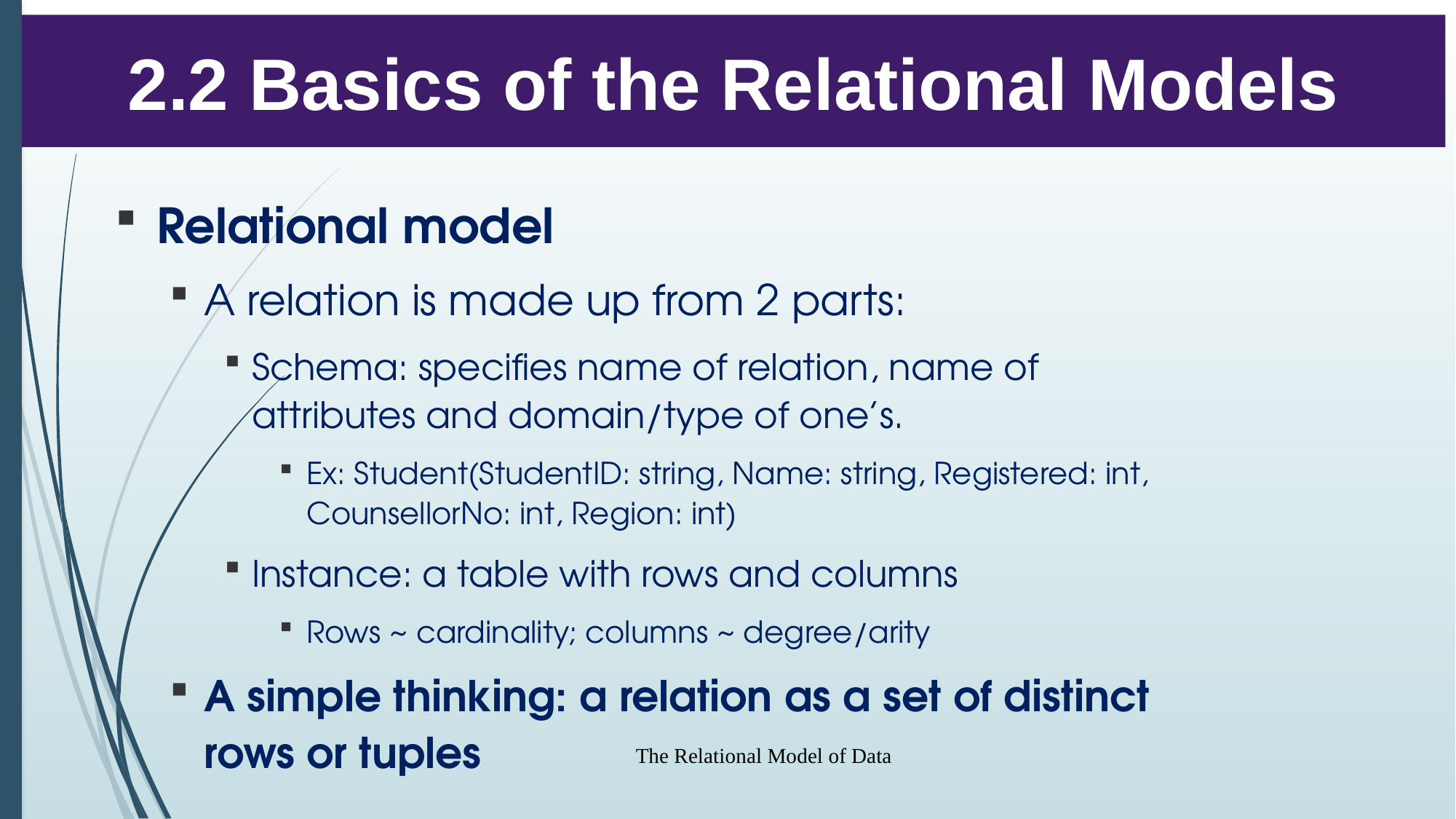

The Relational Model of Data
2.2 Basics of the Relational Models
# Relational model
A relation is made up from 2 parts:
Schema: specifies name of relation, name of attributes and domain/type of one’s.
Ex: Student(StudentID: string, Name: string, Registered: int, CounsellorNo: int, Region: int)
Instance: a table with rows and columns
Rows ~ cardinality; columns ~ degree/arity
A simple thinking: a relation as a set of distinct rows or tuples